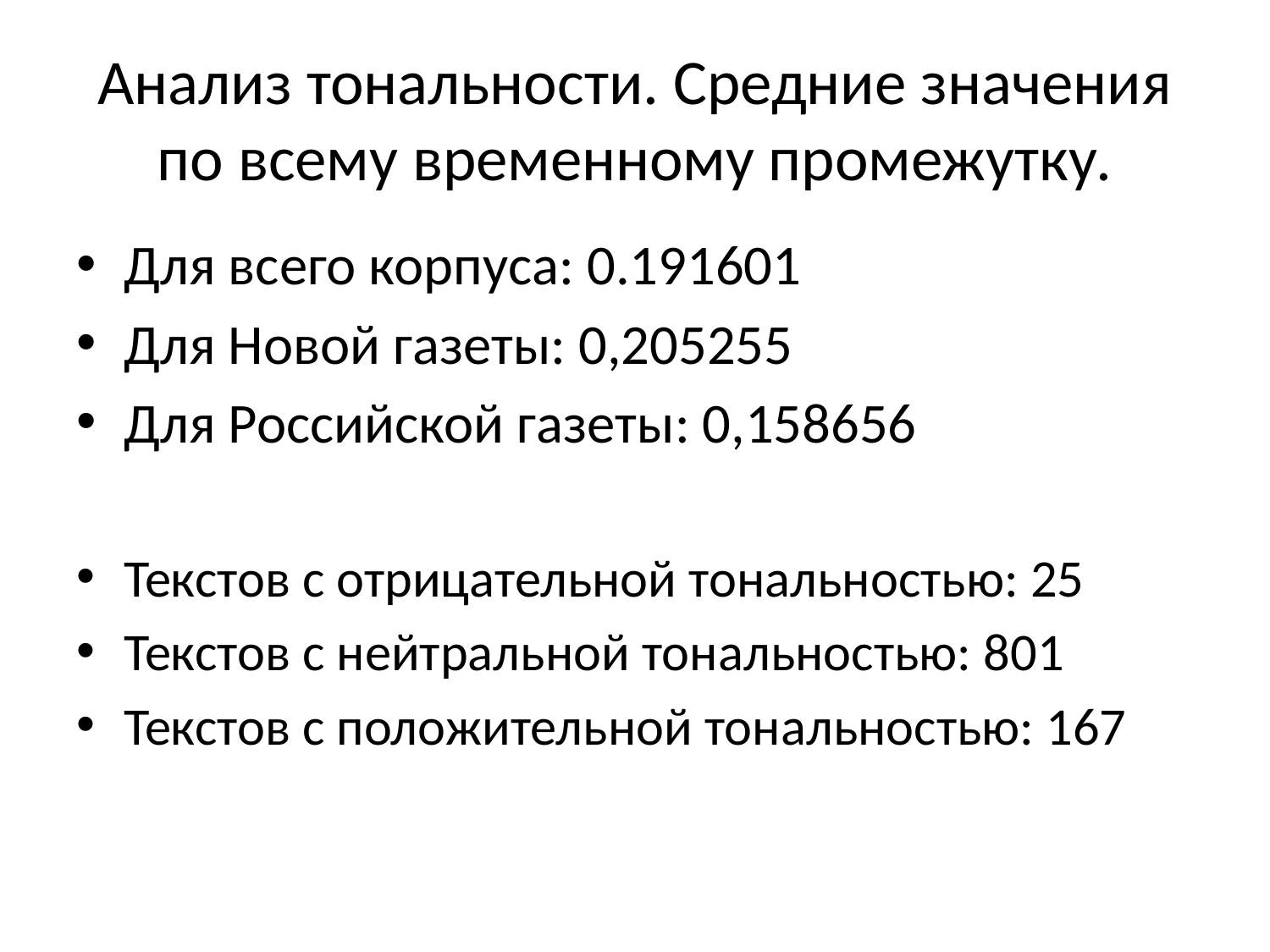

# Анализ тональности. Средние значения по всему временному промежутку.
Для всего корпуса: 0.191601
Для Новой газеты: 0,205255
Для Российской газеты: 0,158656

Текстов с отрицательной тональностью: 25
Текстов с нейтральной тональностью: 801
Текстов с положительной тональностью: 167